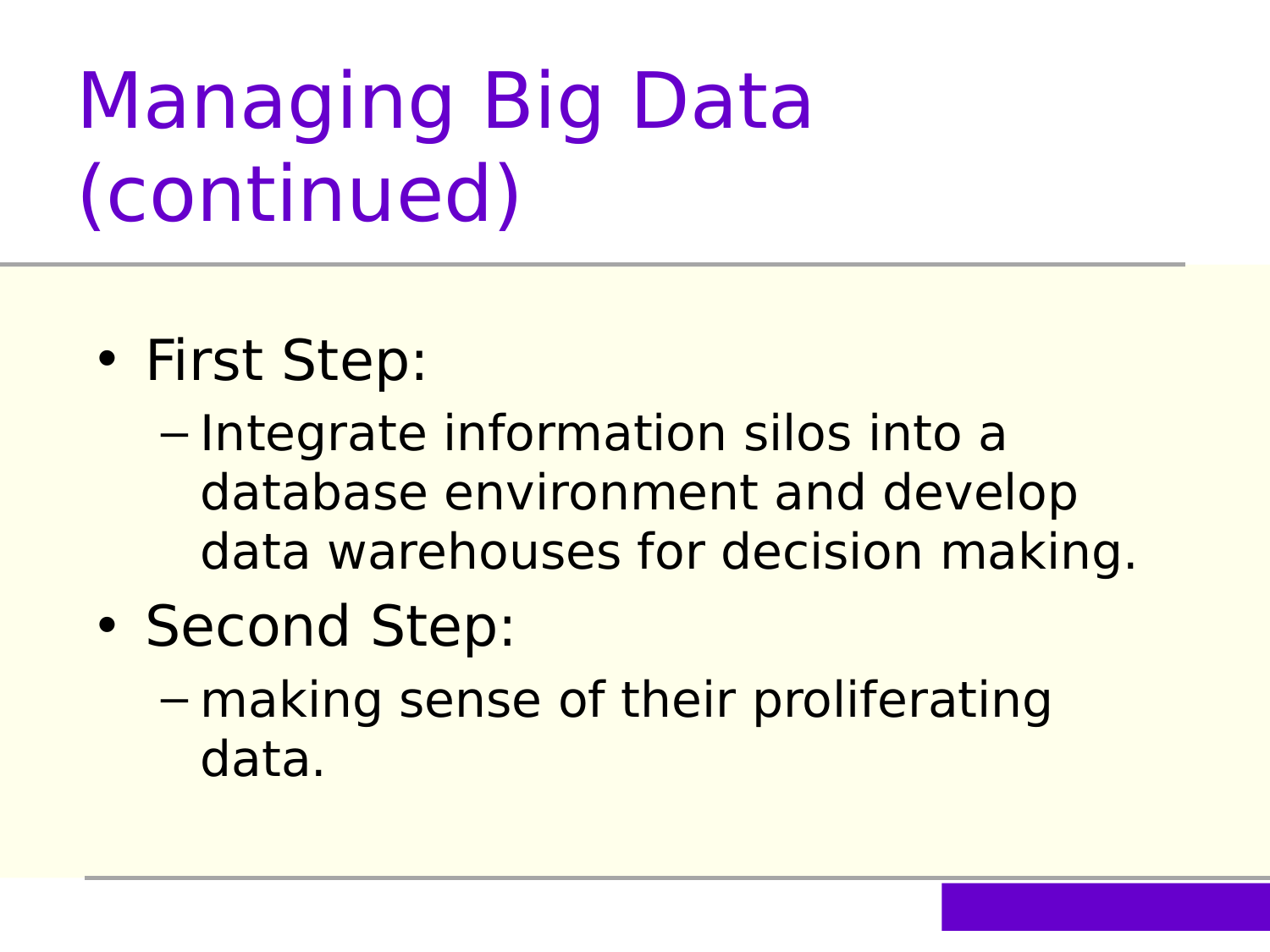

Managing Big Data (continued)
First Step:
Integrate information silos into a database environment and develop data warehouses for decision making.
Second Step:
making sense of their proliferating data.